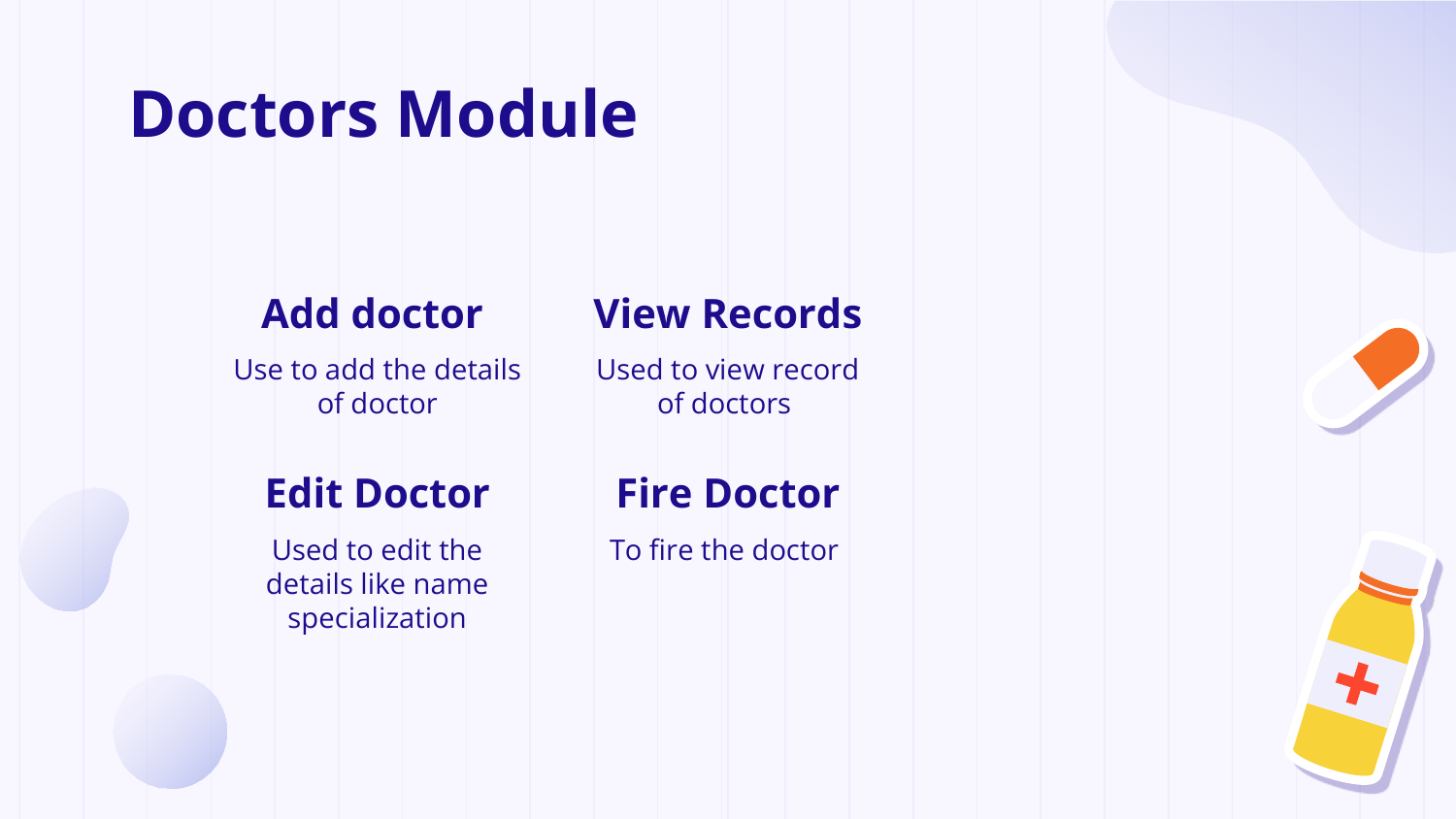

# Doctors Module
Add doctor
View Records

Use to add the details of doctor
Used to view record of doctors

Edit Doctor
Fire Doctor

Used to edit the details like name specialization
To fire the doctor